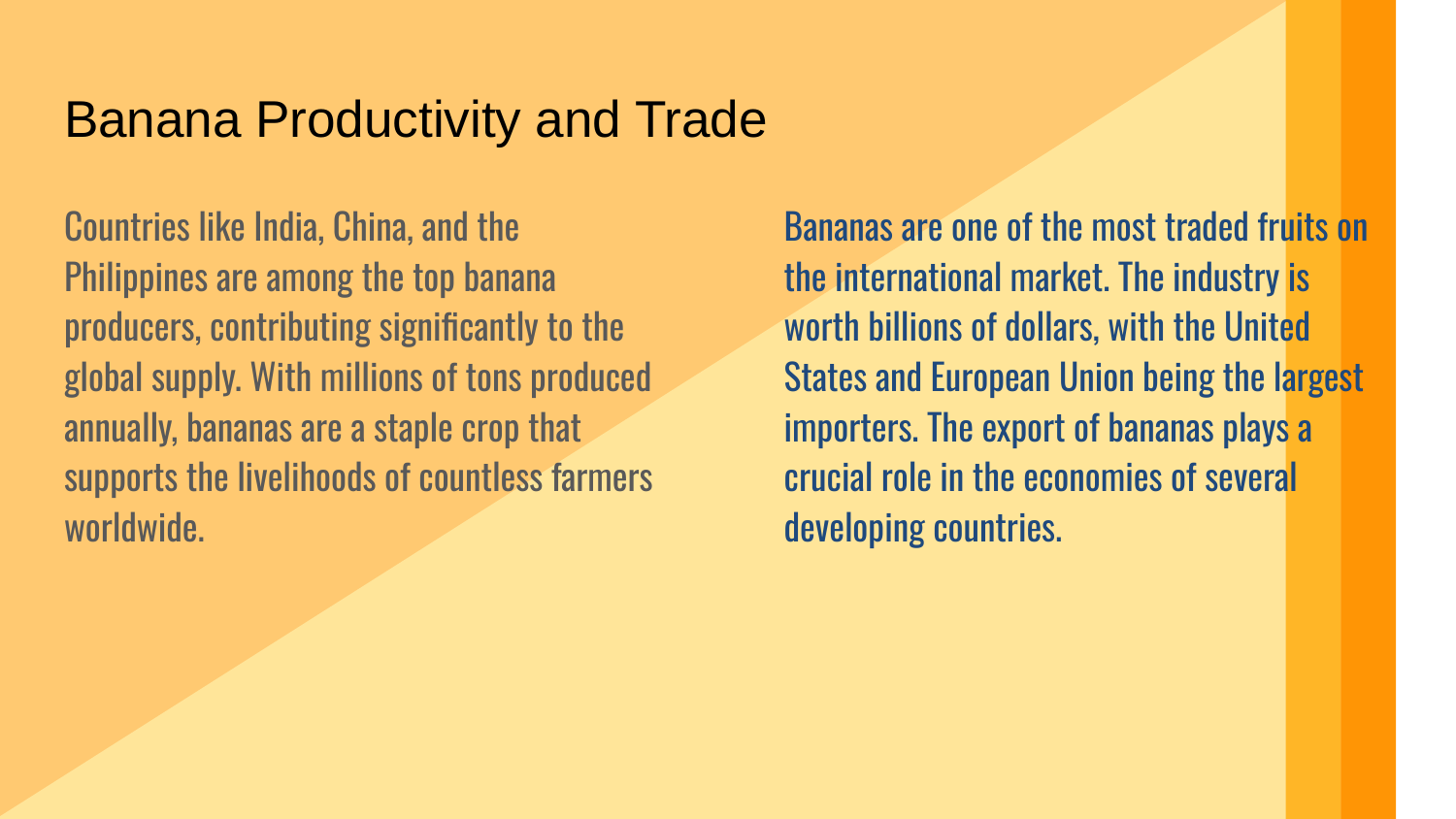

Banana Productivity and Trade
Countries like India, China, and the Philippines are among the top banana producers, contributing significantly to the global supply. With millions of tons produced annually, bananas are a staple crop that supports the livelihoods of countless farmers worldwide.
Bananas are one of the most traded fruits on the international market. The industry is worth billions of dollars, with the United States and European Union being the largest importers. The export of bananas plays a crucial role in the economies of several developing countries.